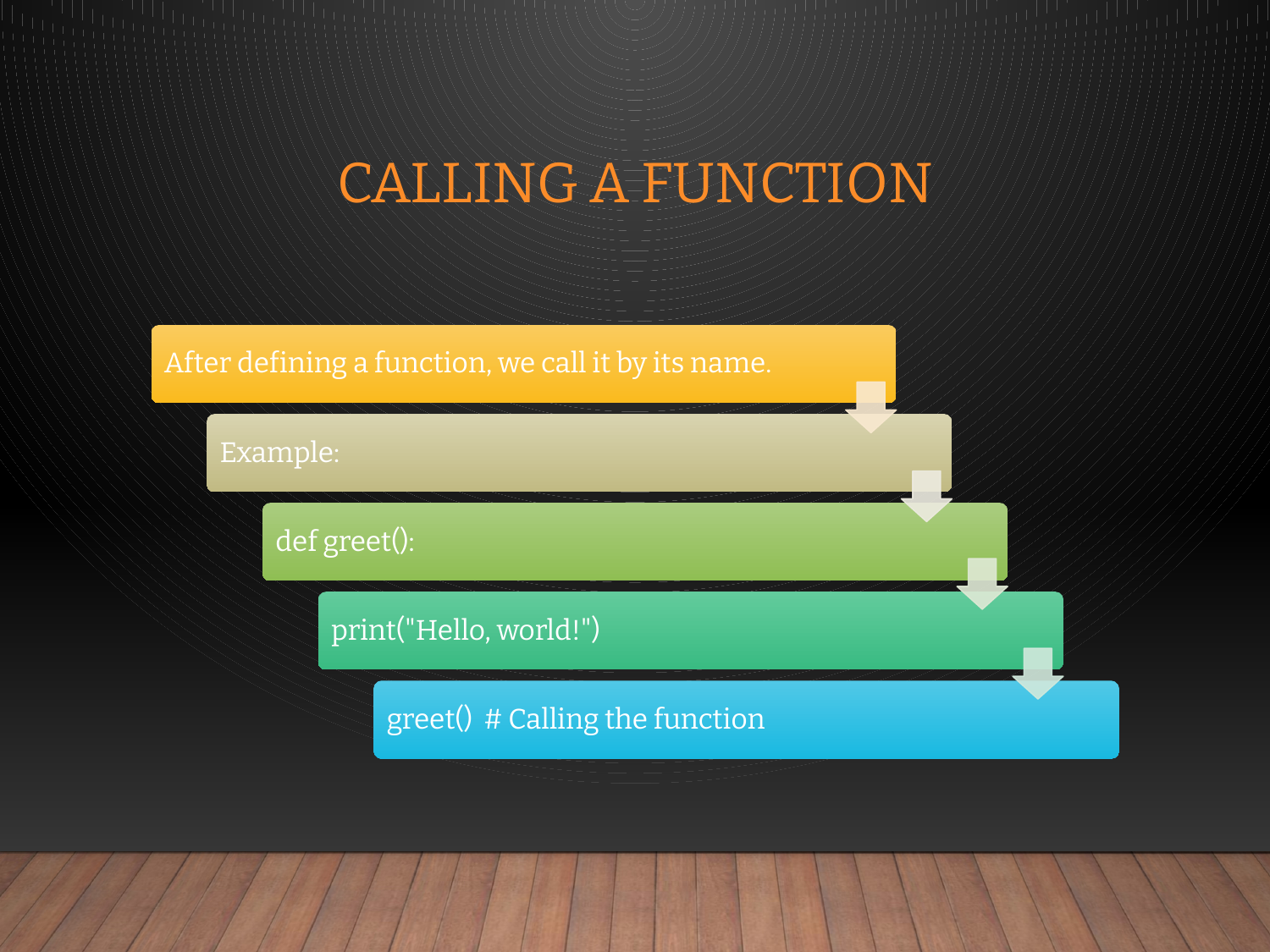

# Calling a Function
After defining a function, we call it by its name.
Example:
def greet():
print("Hello, world!")
greet()  # Calling the function